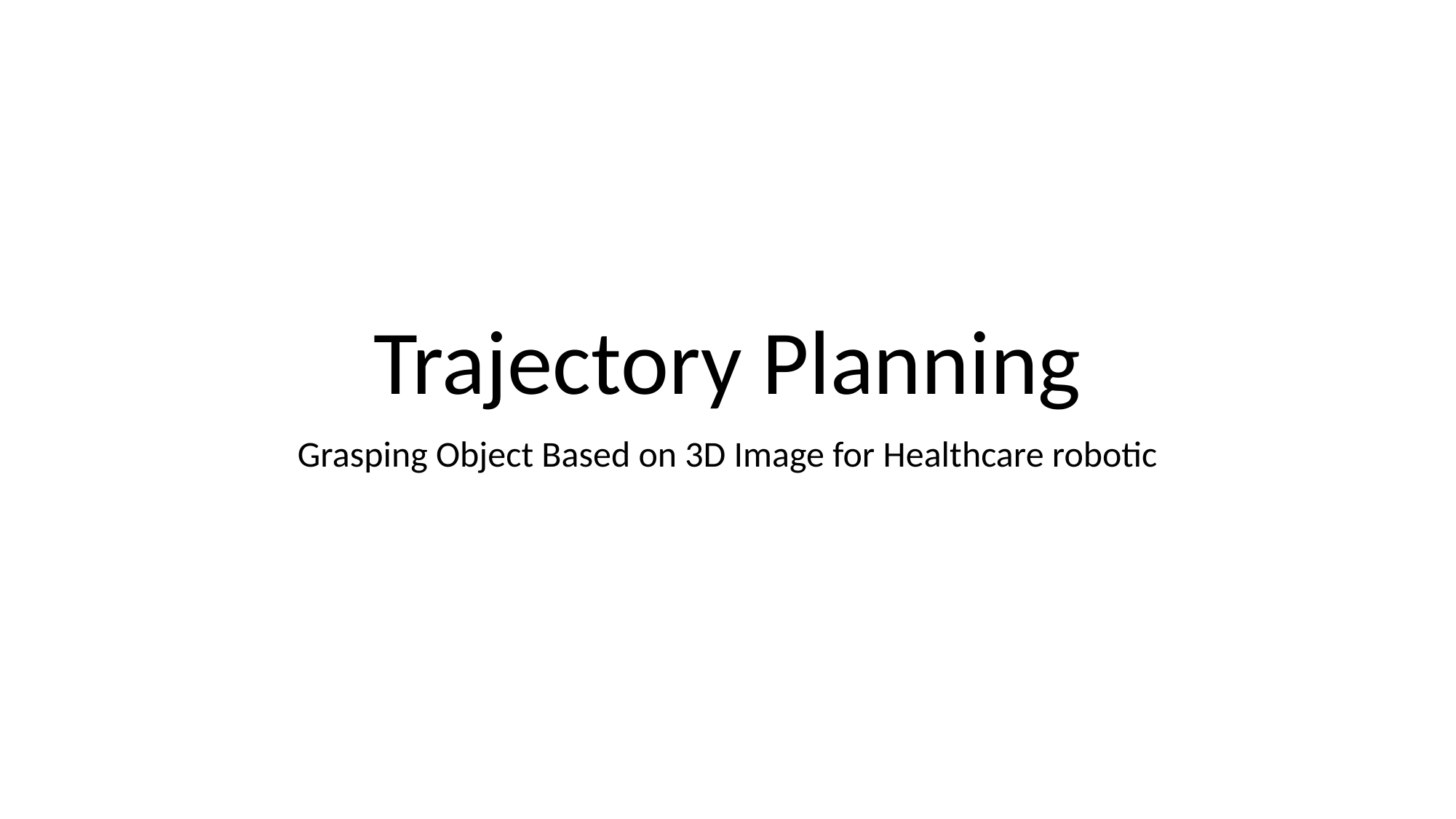

# Trajectory Planning
Grasping Object Based on 3D Image for Healthcare robotic